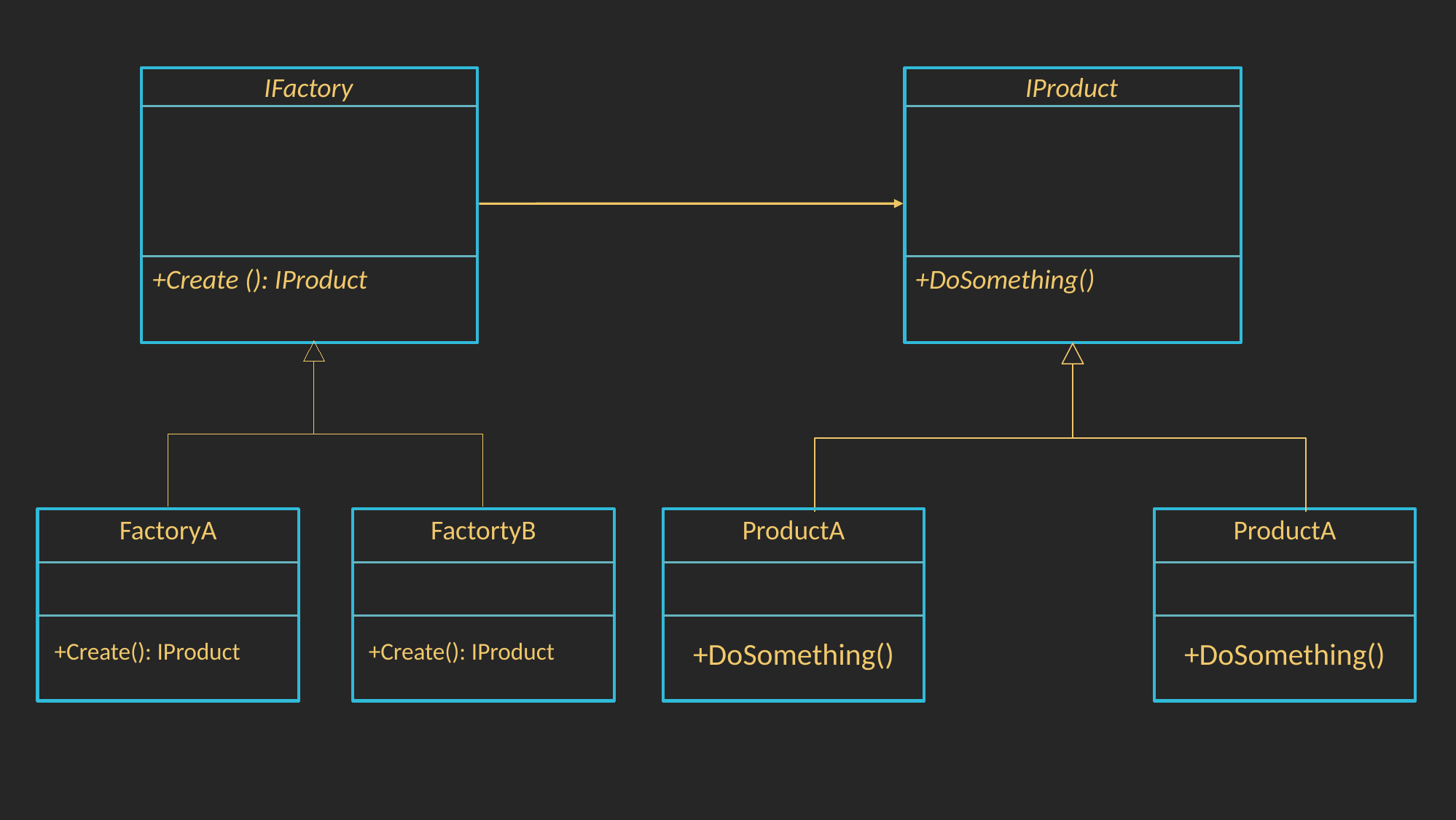

IProduct

+DoSomething()
IFactory

+Create (): IProduct

FactoryA

FactortyB

ProductA

ProductA

+DoSomething()
+DoSomething()
+Create(): IProduct
+Create(): IProduct